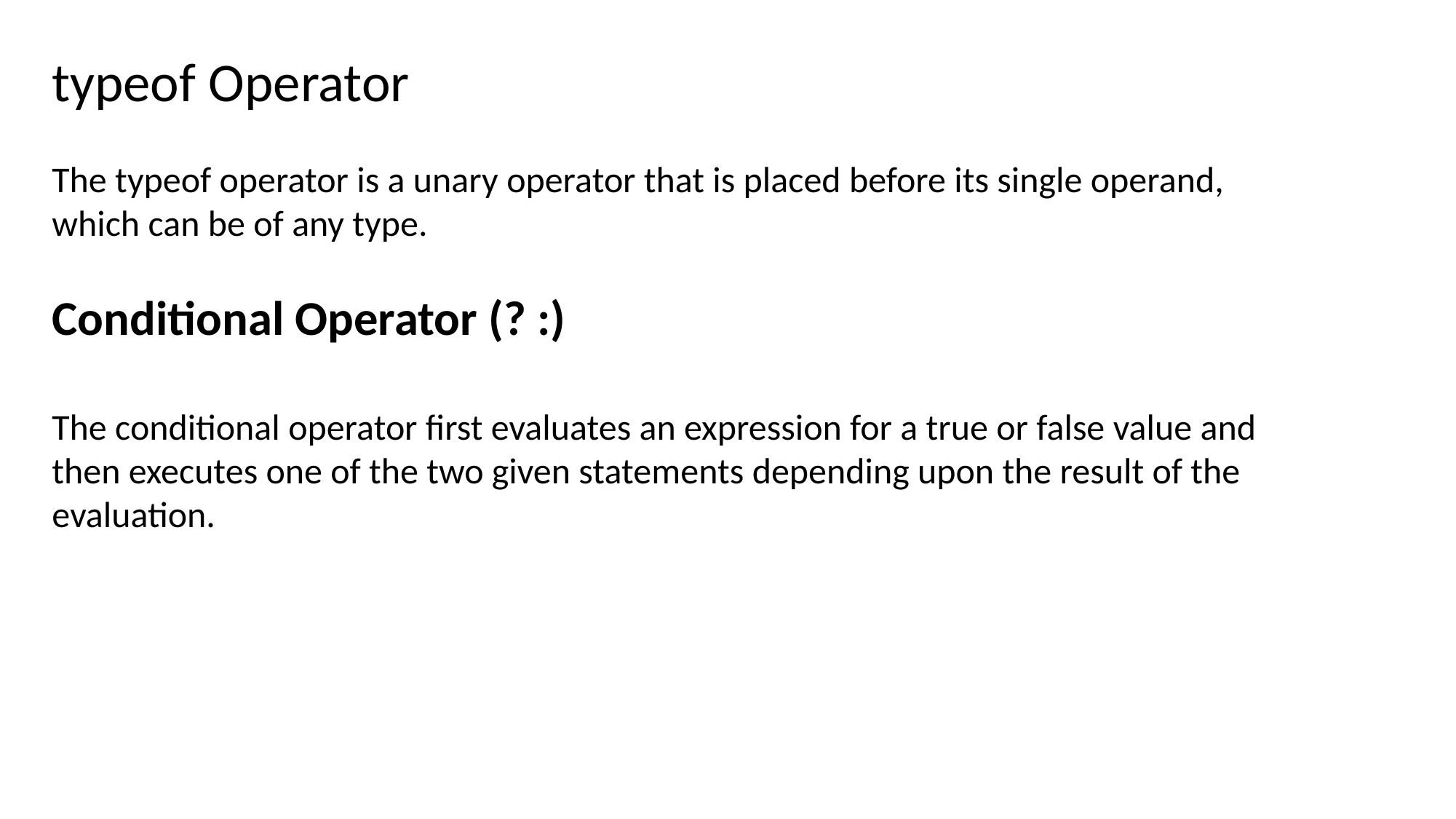

typeof Operator

The typeof operator is a unary operator that is placed before its single operand, which can be of any type.

Conditional Operator (? :)

The conditional operator first evaluates an expression for a true or false value and then executes one of the two given statements depending upon the result of the evaluation.